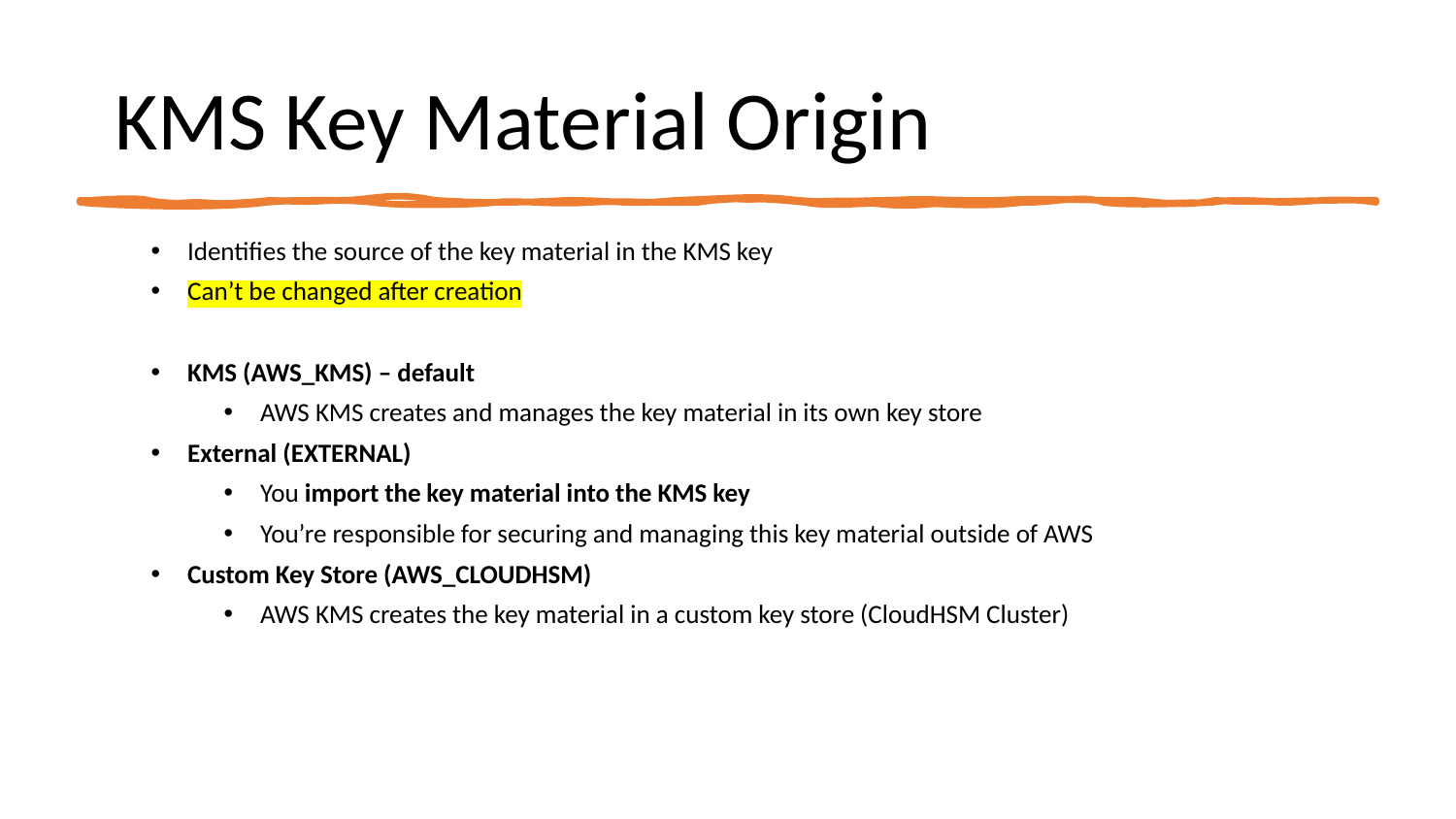

# KMS Key Material Origin

Identifies the source of the key material in the KMS key
Can’t be changed after creation

KMS (AWS_KMS) – default
AWS KMS creates and manages the key material in its own key store
External (EXTERNAL)
You import the key material into the KMS key
You’re responsible for securing and managing this key material outside of AWS
Custom Key Store (AWS_CLOUDHSM)
AWS KMS creates the key material in a custom key store (CloudHSM Cluster)